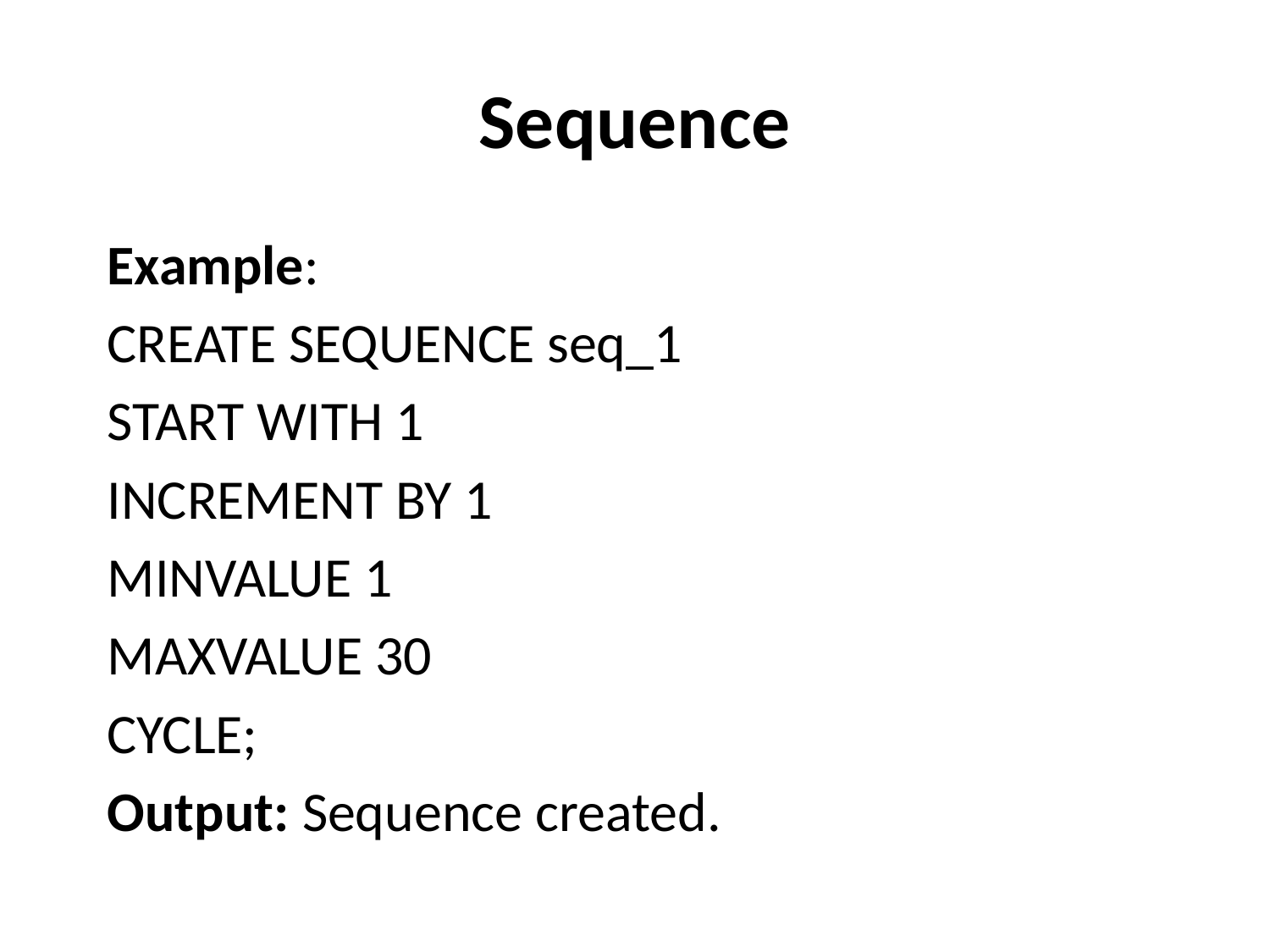

# Sequence
Example:
CREATE SEQUENCE seq_1
START WITH 1
INCREMENT BY 1
MINVALUE 1
MAXVALUE 30
CYCLE;
Output: Sequence created.